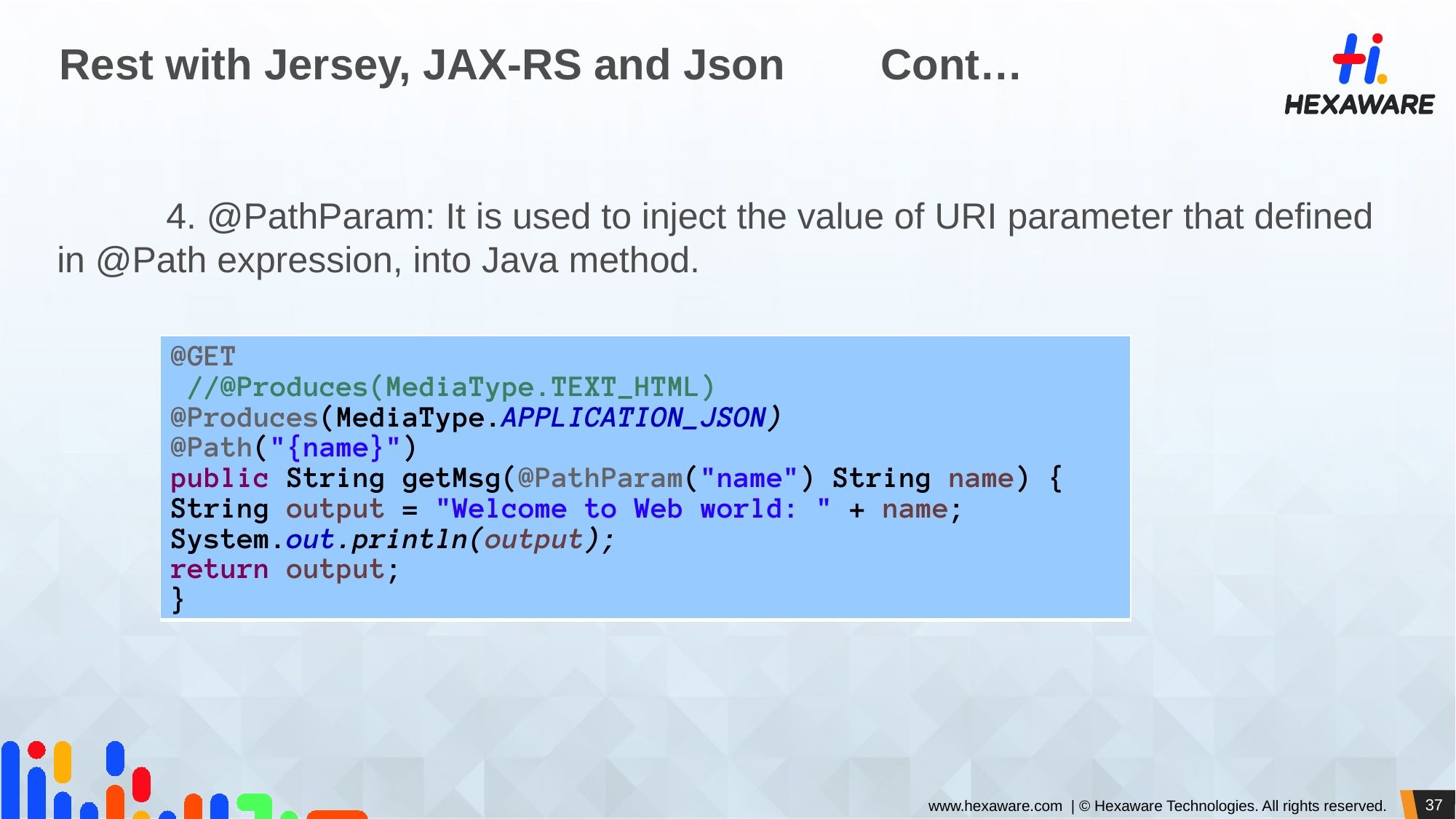

# Rest with Jersey, JAX-RS and Json        Cont…
	4. @PathParam: It is used to inject the value of URI parameter that defined in @Path expression, into Java method.

| @GET //@Produces(MediaType.TEXT\_HTML) @Produces(MediaType.APPLICATION\_JSON) @Path("{name}") public String getMsg(@PathParam("name") String name) { String output = "Welcome to Web world: " + name; System.out.println(output); return output; } |
| --- |